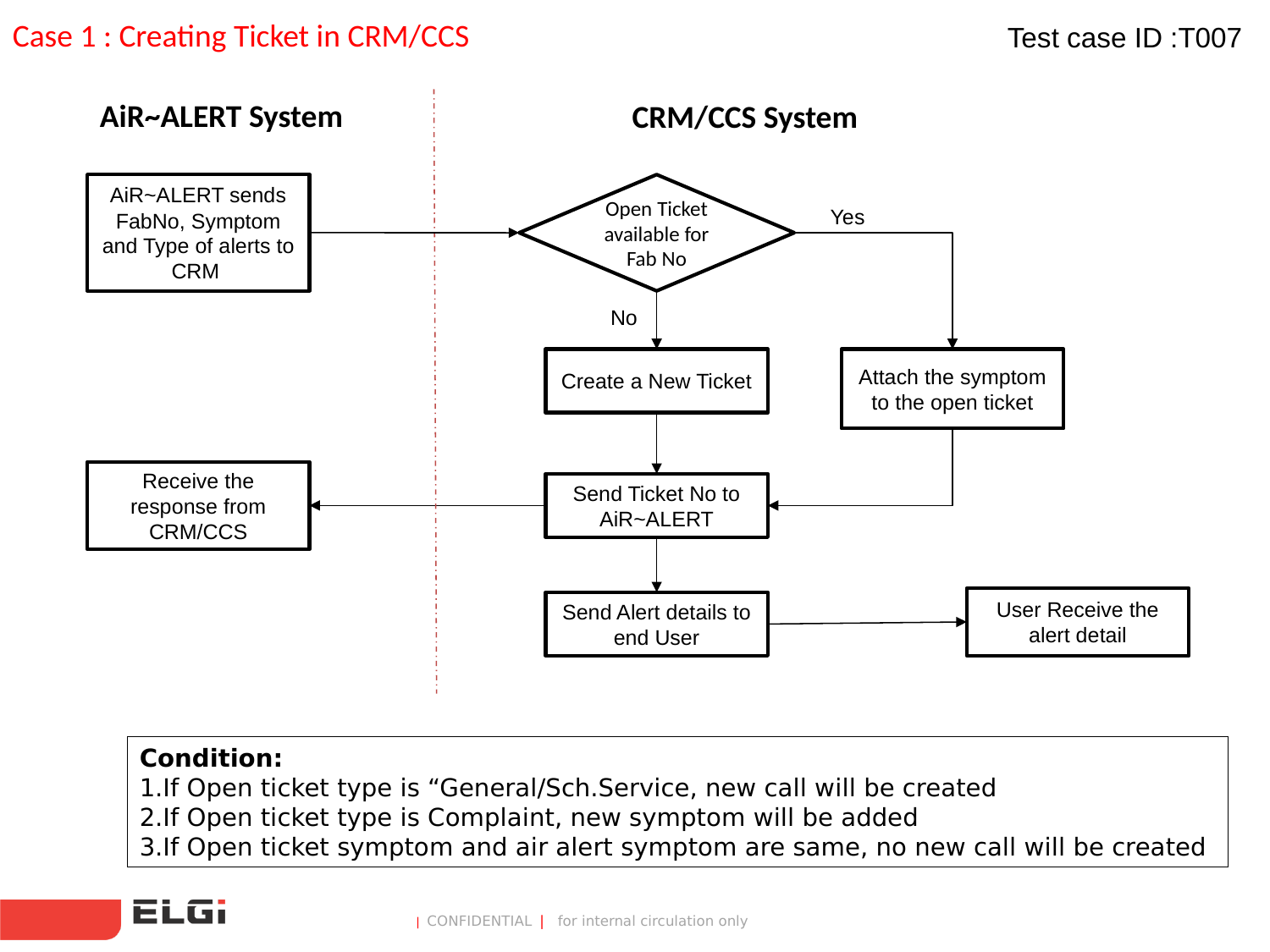

Case 1 : Creating Ticket in CRM/CCS
Test case ID :T007
AiR~ALERT System
CRM/CCS System
AiR~ALERT sends FabNo, Symptom and Type of alerts to CRM
Open Ticket available for Fab No
Yes
No
Create a New Ticket
Attach the symptom to the open ticket
Receive the response from CRM/CCS
Send Ticket No to AiR~ALERT
User Receive the alert detail
Send Alert details to end User
Condition:
1.If Open ticket type is “General/Sch.Service, new call will be created
2.If Open ticket type is Complaint, new symptom will be added
3.If Open ticket symptom and air alert symptom are same, no new call will be created